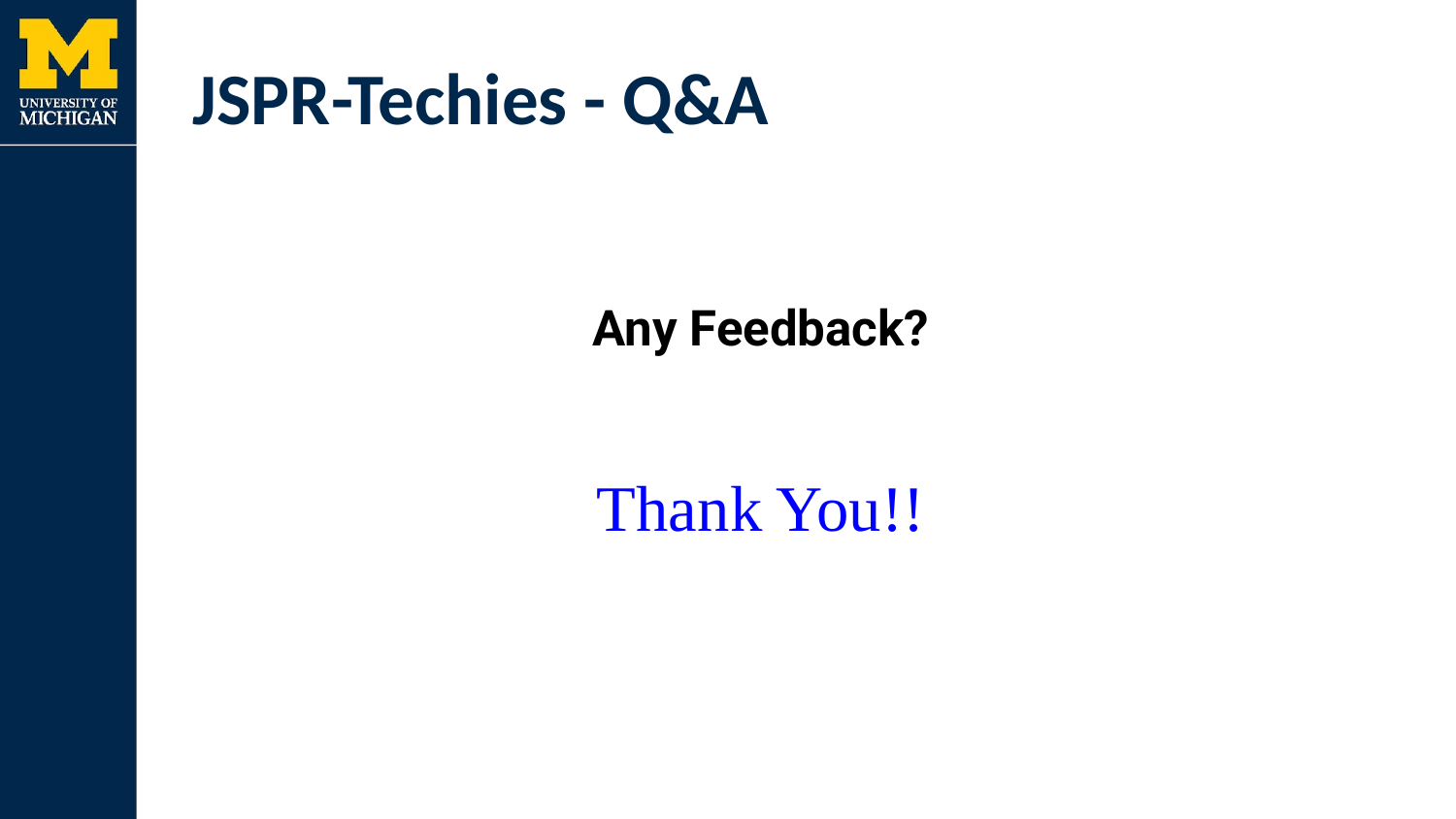

# JSPR-Techies - Q&A

Any Feedback?

Thank You!!